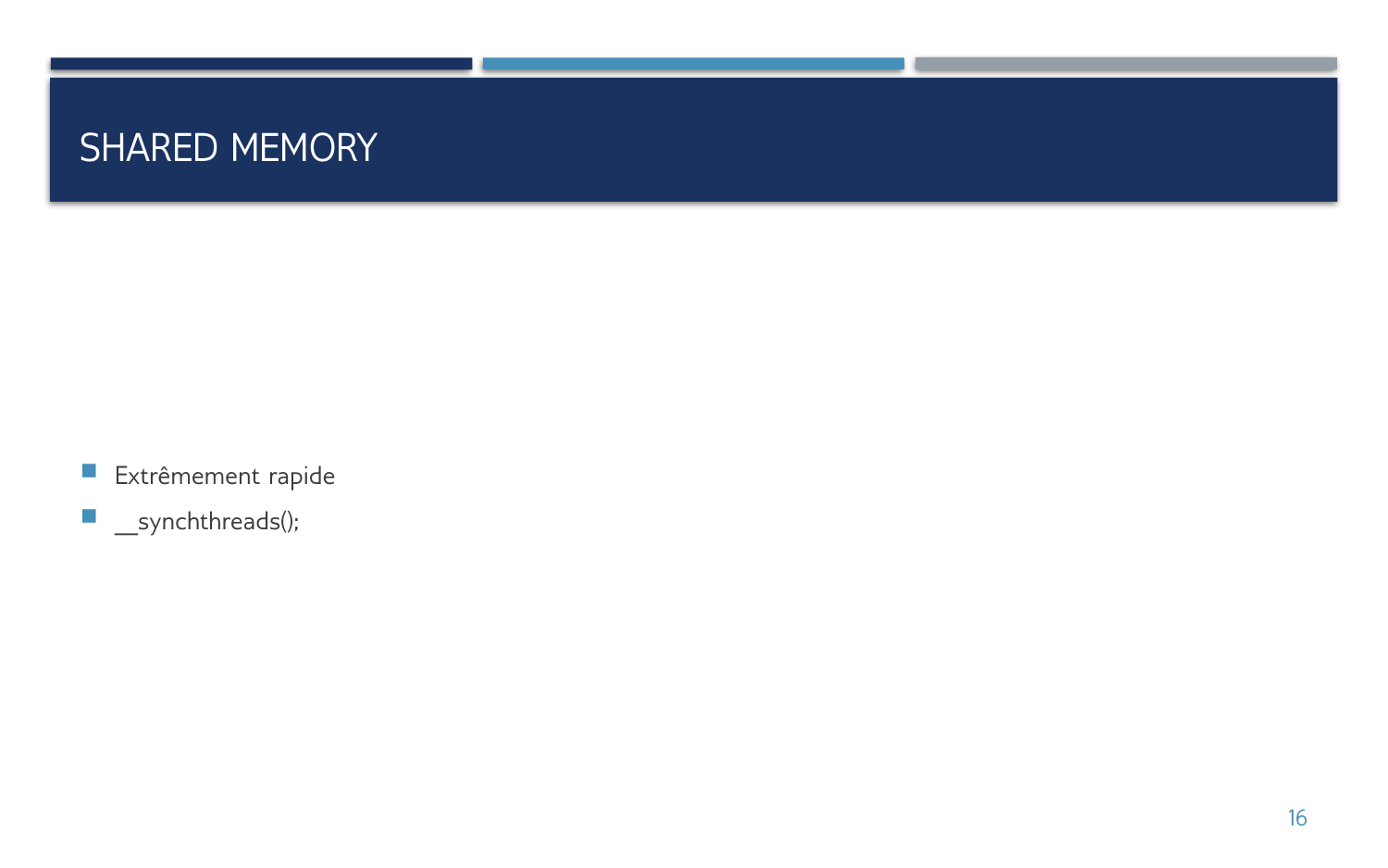

# Shared memory
Extrêmement rapide
__synchthreads();
16